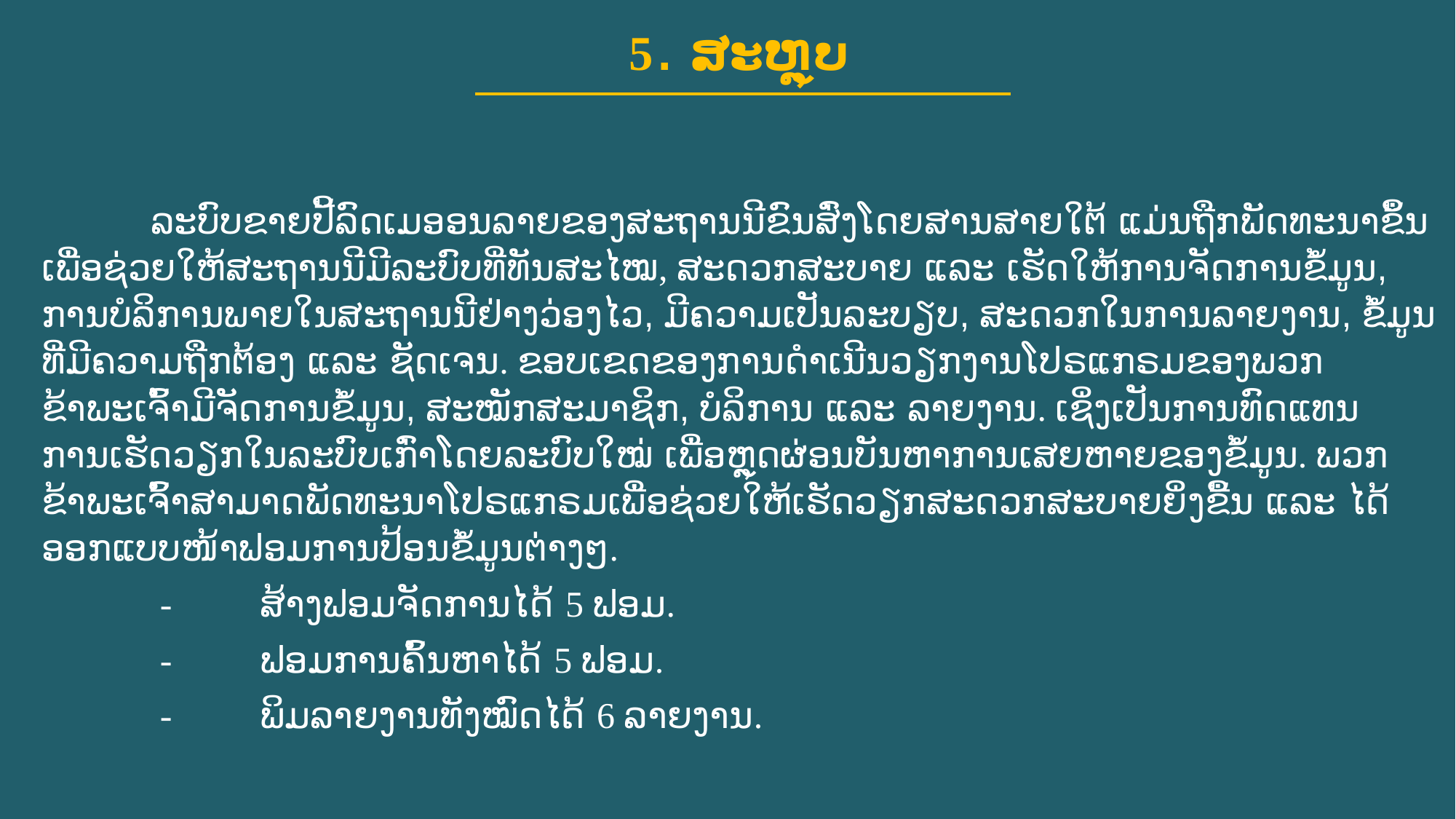

5. ສະຫຼຸບ

	ລະບົບຂາຍປີ້ລົດເມອອນລາຍຂອງສະຖານນີຂົນສົ່ງໂດຍສານສາຍໃຕ້ ແມ່ນຖືກພັດທະນາຂຶ້ນເພື່ອຊ່ວຍໃຫ້ສະຖານນີມີລະບົບທີ່ທັນສະໄໝ, ສະດວກສະບາຍ ແລະ ເຮັດໃຫ້ການຈັດການຂໍ້ມູນ, ການບໍລິການພາຍໃນສະຖານນີຢ່າງວ່ອງໄວ, ມີຄວາມເປັນລະບຽບ, ສະດວກໃນການລາຍງານ, ຂໍ້ມູນທີ່ມີຄວາມຖືກຕ້ອງ ແລະ ຊັດເຈນ. ຂອບເຂດຂອງການດໍາເນີນວຽກງານໂປຣແກຣມຂອງພວກຂ້າພະເຈົ້າມີຈັດການຂໍ້ມູນ, ສະໝັກສະມາຊິກ, ບໍລິການ ແລະ ລາຍງານ. ເຊິ່ງເປັນການທົດແທນການເຮັດວຽກໃນລະບົບເກົ່າໂດຍລະບົບໃໝ່ ເພື່ອຫຼຸດຜ່ອນບັນຫາການເສຍຫາຍຂອງຂໍ້ມູນ. ພວກຂ້າພະເຈົ້າສາມາດພັດທະນາໂປຣແກຣມເພື່ອຊ່ວຍໃຫ້ເຮັດວຽກສະດວກສະບາຍຍິ່ງຂື້ນ ແລະ ໄດ້ອອກແບບໜ້າຟອມການປ້ອນຂໍ້ມູນຕ່າງໆ.
	 -	ສ້າງຟອມຈັດການໄດ້ 5 ຟອມ.
	 -	ຟອມການຄົ້ນຫາໄດ້ 5 ຟອມ.
	 -	ພິມລາຍງານທັງໝົດໄດ້ 6 ລາຍງານ.